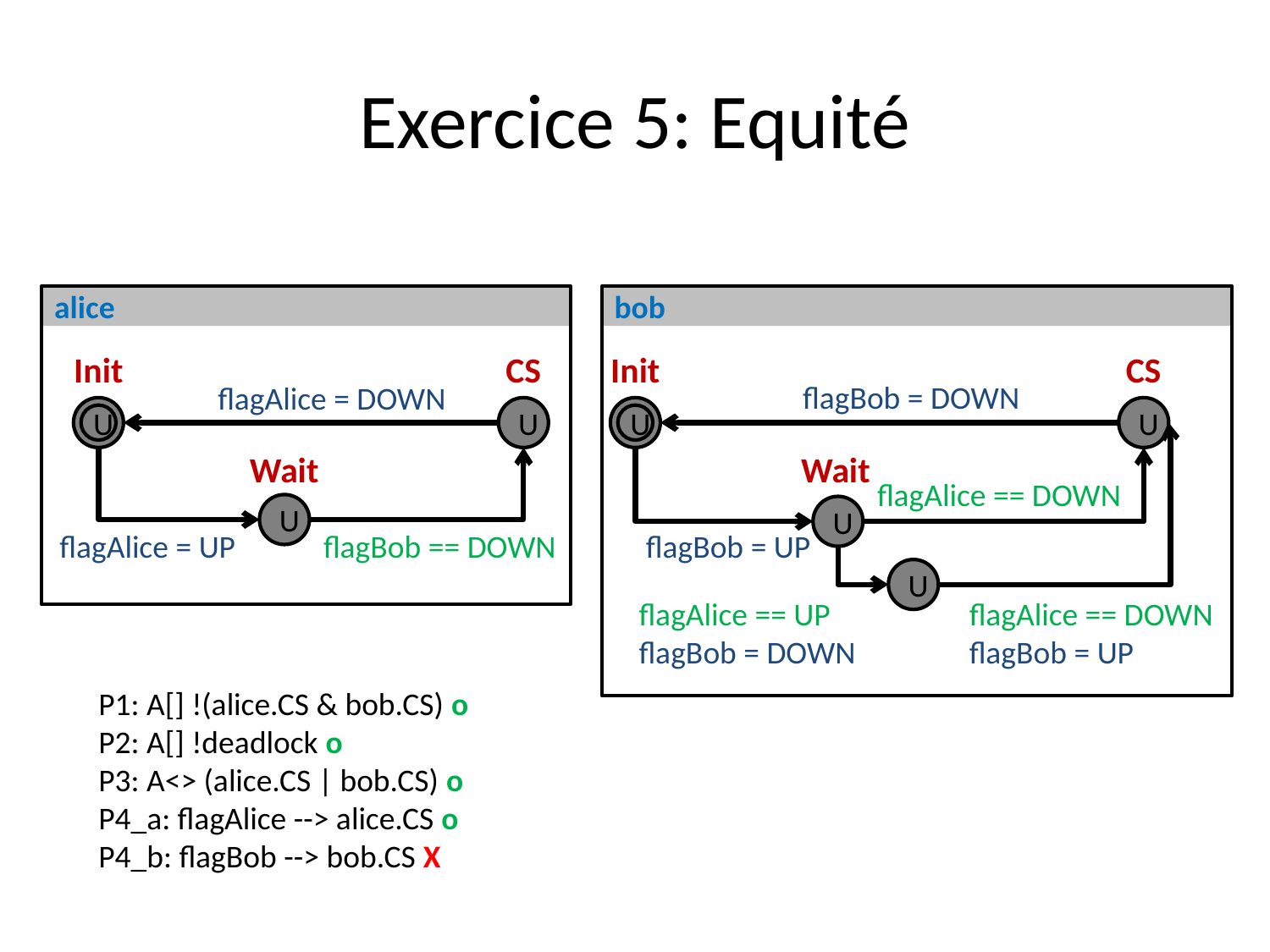

# Exercice 5: Equité

alice
bob

Init
CS
Init
CS
flagBob = DOWN
flagAlice = DOWN
U
U
U

U

Wait
Wait
flagAlice == DOWN
U
U
flagAlice = UP
flagBob == DOWN
flagBob = UP
U
flagAlice == DOWN
flagBob = UP
flagAlice == UP
flagBob = DOWN
P1: A[] !(alice.CS & bob.CS) o
P2: A[] !deadlock o
P3: A<> (alice.CS | bob.CS) o
P4_a: flagAlice --> alice.CS o
P4_b: flagBob --> bob.CS X